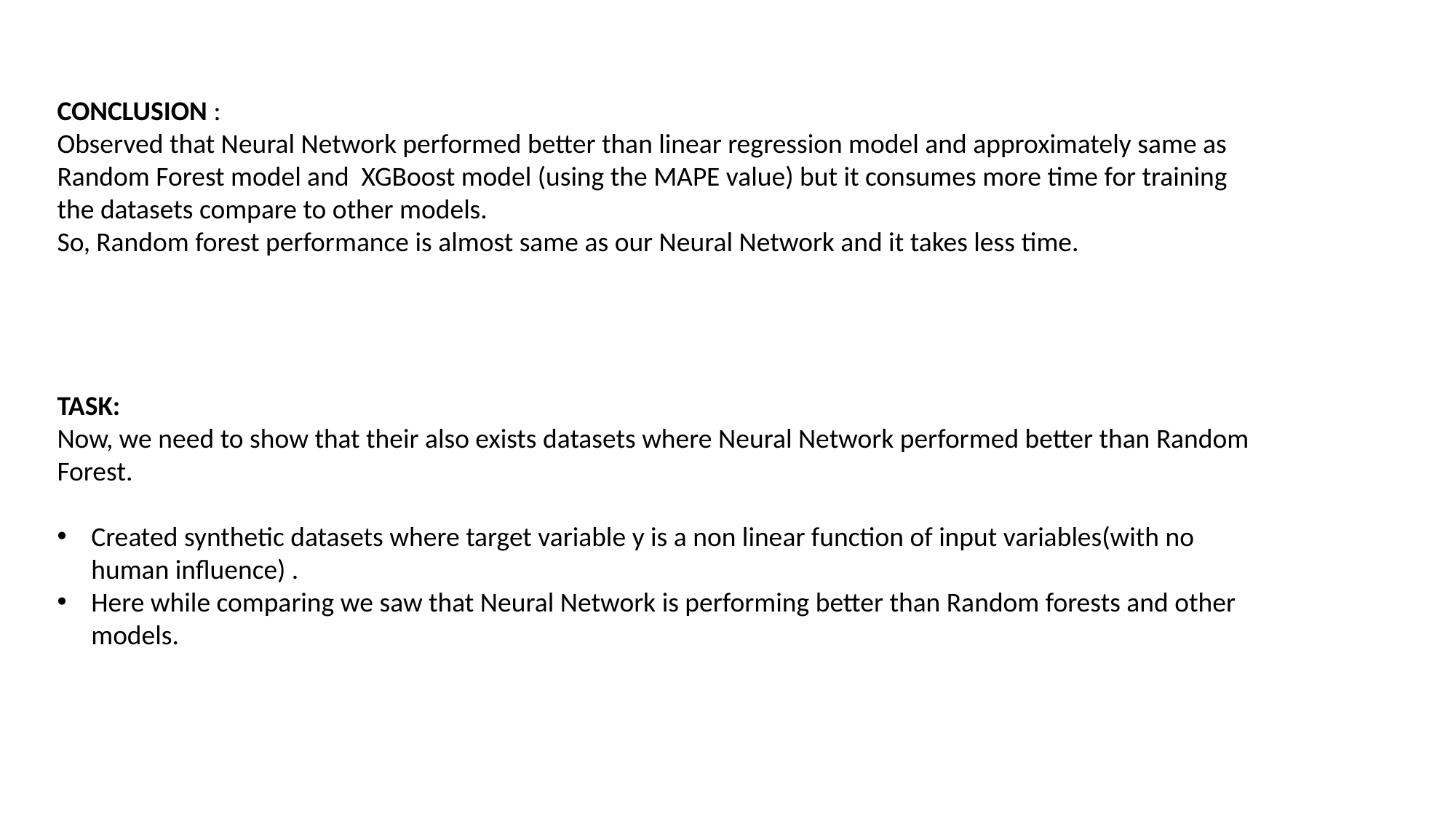

CONCLUSION :
Observed that Neural Network performed better than linear regression model and approximately same as Random Forest model and  XGBoost model (using the MAPE value) but it consumes more time for training the datasets compare to other models.
So, Random forest performance is almost same as our Neural Network and it takes less time.

TASK:
Now, we need to show that their also exists datasets where Neural Network performed better than Random Forest.

Created synthetic datasets where target variable y is a non linear function of input variables(with no human influence) .
Here while comparing we saw that Neural Network is performing better than Random forests and other models.